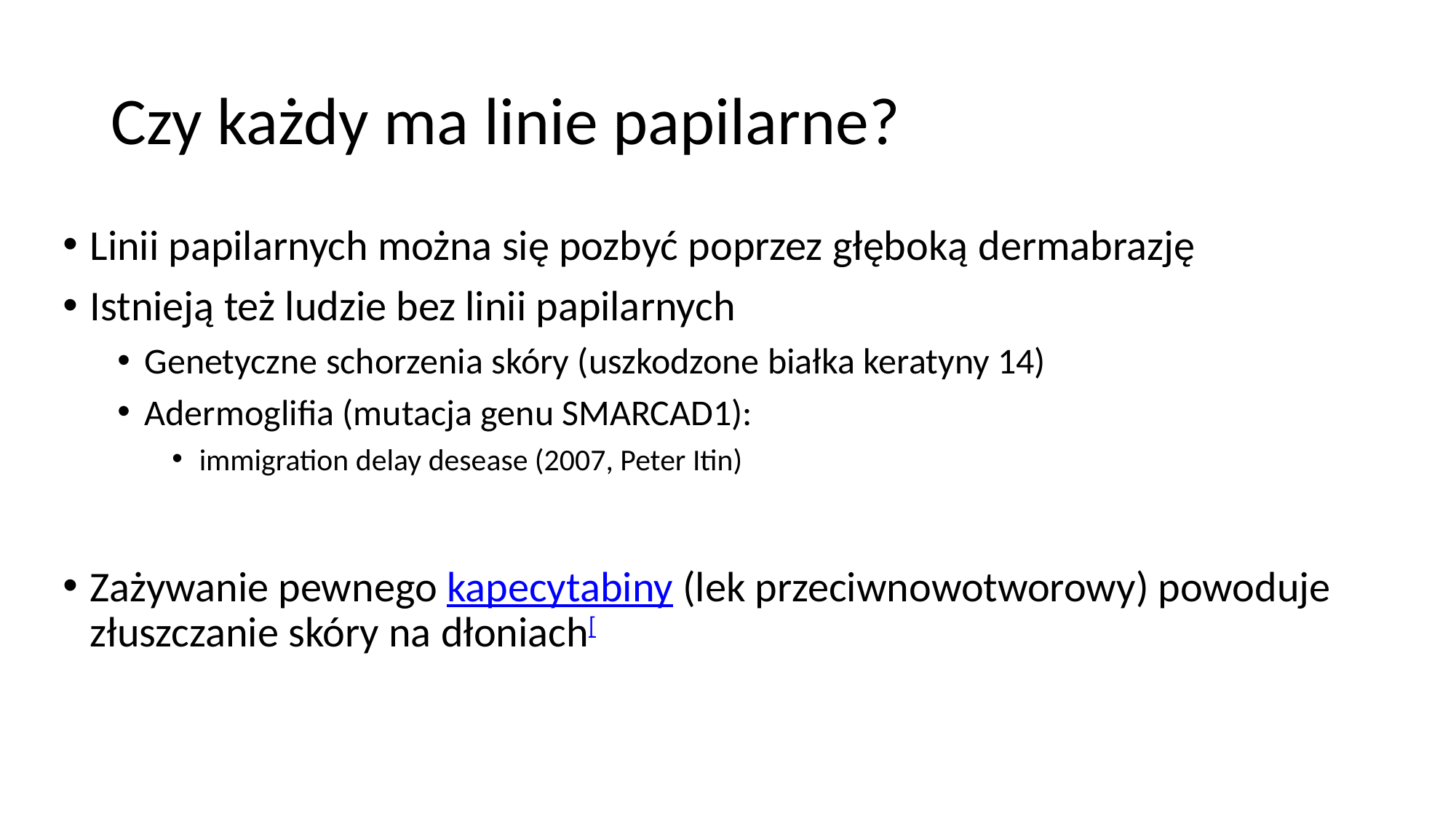

Czy każdy ma linie papilarne?
Linii papilarnych można się pozbyć poprzez głęboką dermabrazję
Istnieją też ludzie bez linii papilarnych
Genetyczne schorzenia skóry (uszkodzone białka keratyny 14)
Adermoglifia (mutacja genu SMARCAD1):
immigration delay desease (2007, Peter Itin)

Zażywanie pewnego kapecytabiny (lek przeciwnowotworowy) powoduje złuszczanie skóry na dłoniach[